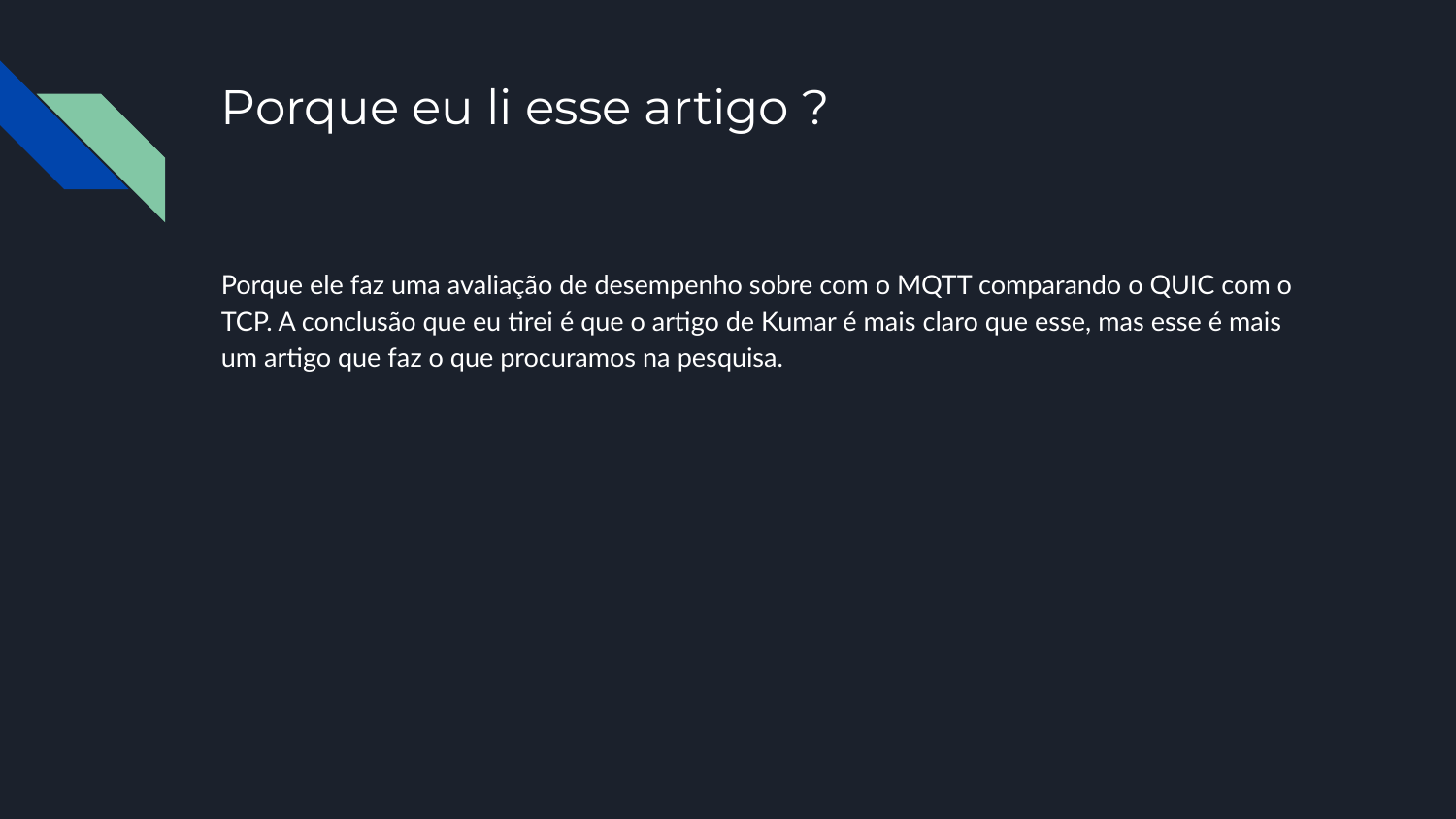

# Porque eu li esse artigo ?
Porque ele faz uma avaliação de desempenho sobre com o MQTT comparando o QUIC com o TCP. A conclusão que eu tirei é que o artigo de Kumar é mais claro que esse, mas esse é mais um artigo que faz o que procuramos na pesquisa.